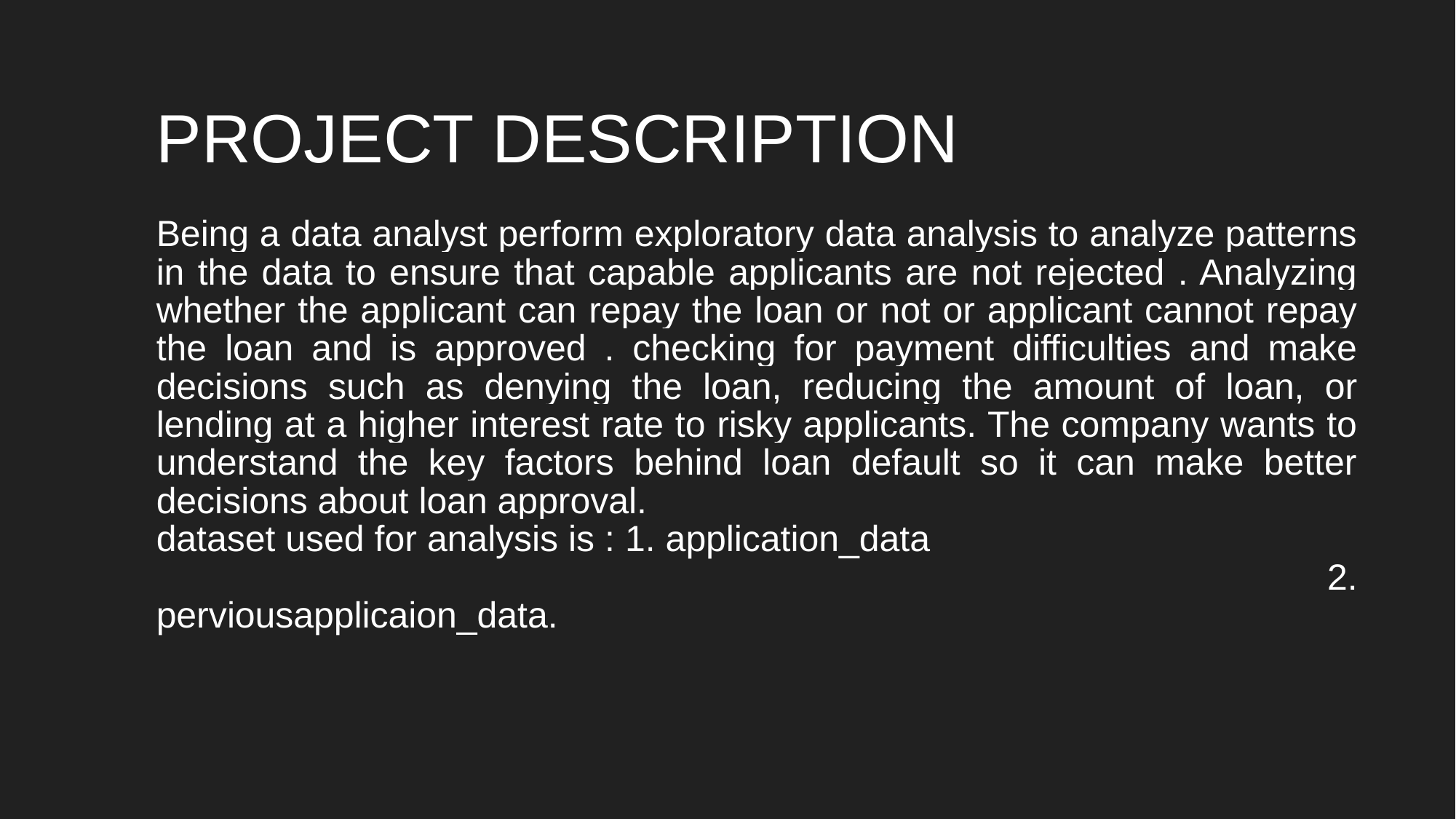

# PROJECT DESCRIPTION
Being a data analyst perform exploratory data analysis to analyze patterns in the data to ensure that capable applicants are not rejected . Analyzing whether the applicant can repay the loan or not or applicant cannot repay the loan and is approved . checking for payment difficulties and make decisions such as denying the loan, reducing the amount of loan, or lending at a higher interest rate to risky applicants. The company wants to understand the key factors behind loan default so it can make better decisions about loan approval.
dataset used for analysis is : 1. application_data
								   2. perviousapplicaion_data.